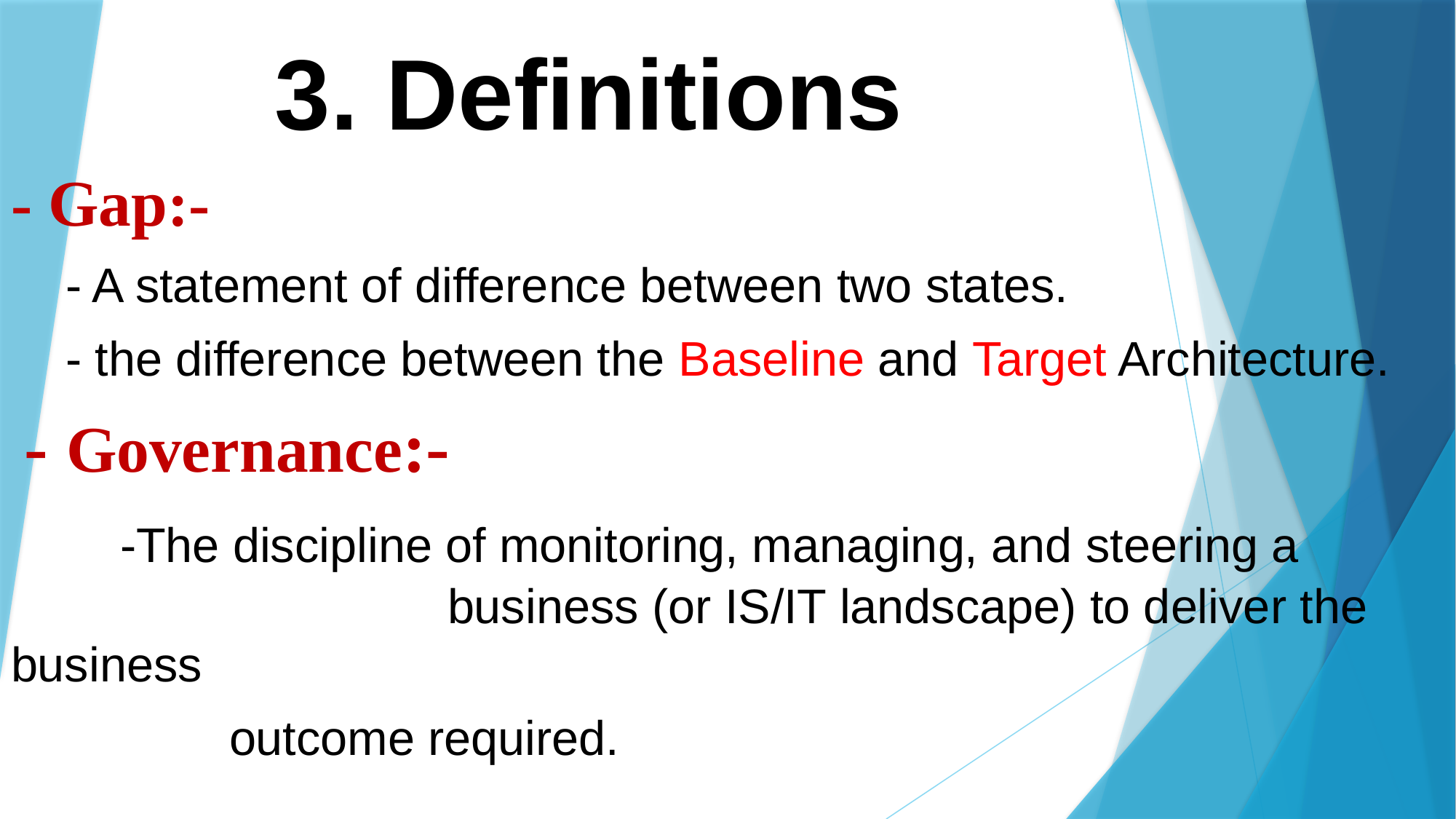

# 3. Definitions
- Gap:-
- A statement of difference between two states.
- the difference between the Baseline and Target Architecture.
 - Governance:-
	-The discipline of monitoring, managing, and steering a 						business (or IS/IT landscape) to deliver the business
		outcome required.